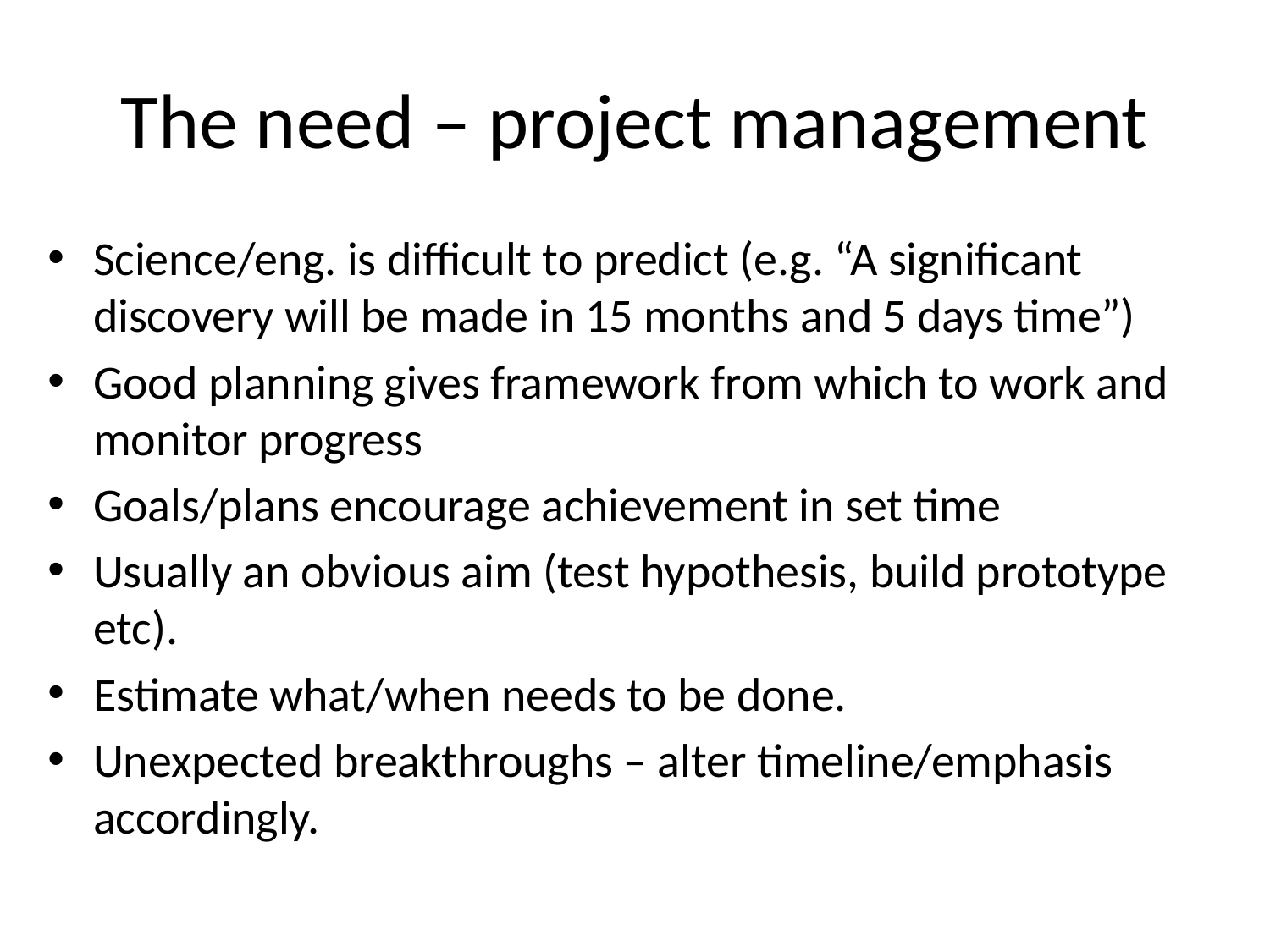

# The need – project management
Science/eng. is difficult to predict (e.g. “A significant discovery will be made in 15 months and 5 days time”)
Good planning gives framework from which to work and monitor progress
Goals/plans encourage achievement in set time
Usually an obvious aim (test hypothesis, build prototype etc).
Estimate what/when needs to be done.
Unexpected breakthroughs – alter timeline/emphasis accordingly.